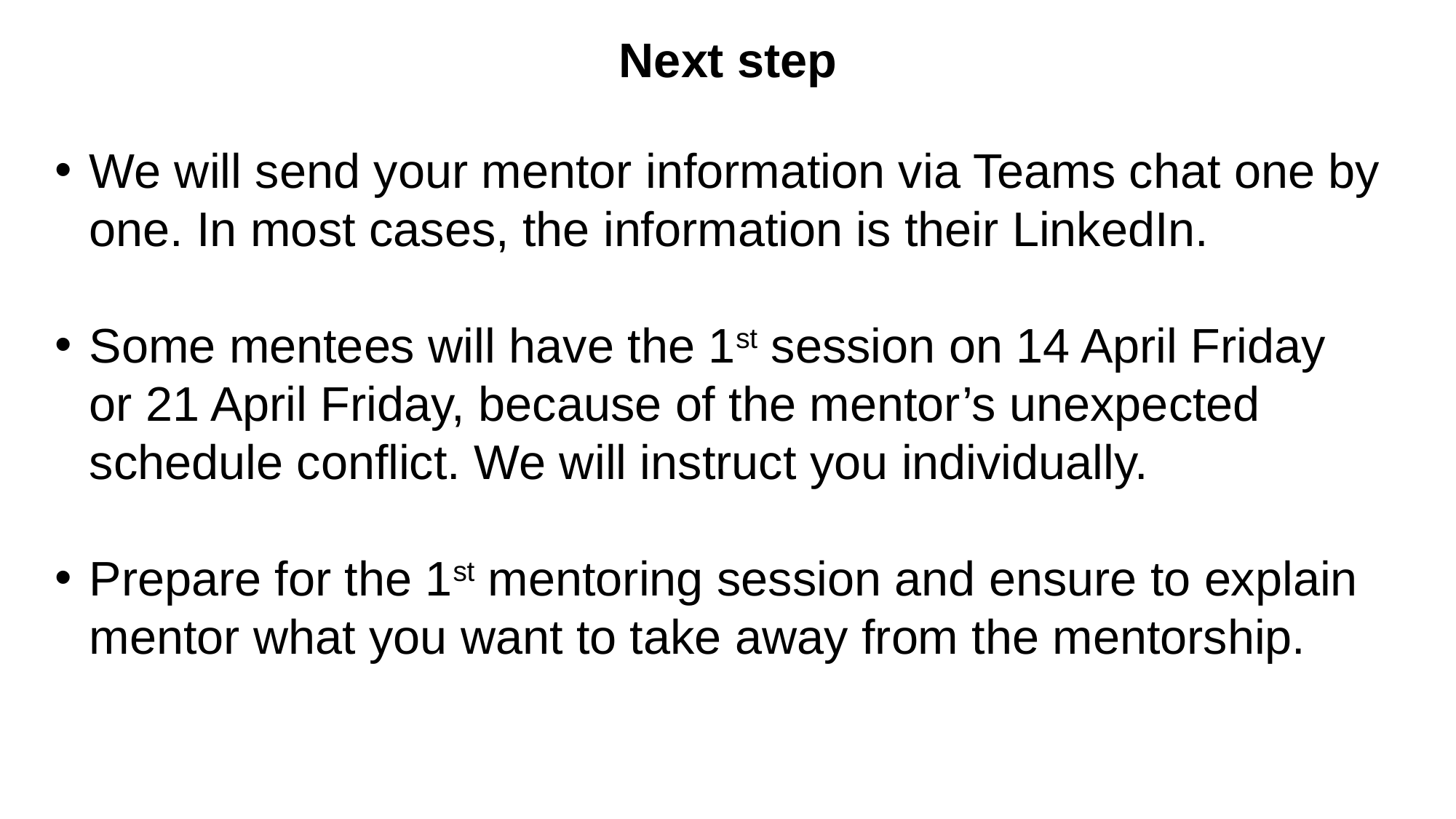

Next step
We will send your mentor information via Teams chat one by one. In most cases, the information is their LinkedIn.

Some mentees will have the 1st session on 14 April Friday or 21 April Friday, because of the mentor’s unexpected schedule conflict. We will instruct you individually.

Prepare for the 1st mentoring session and ensure to explain mentor what you want to take away from the mentorship.